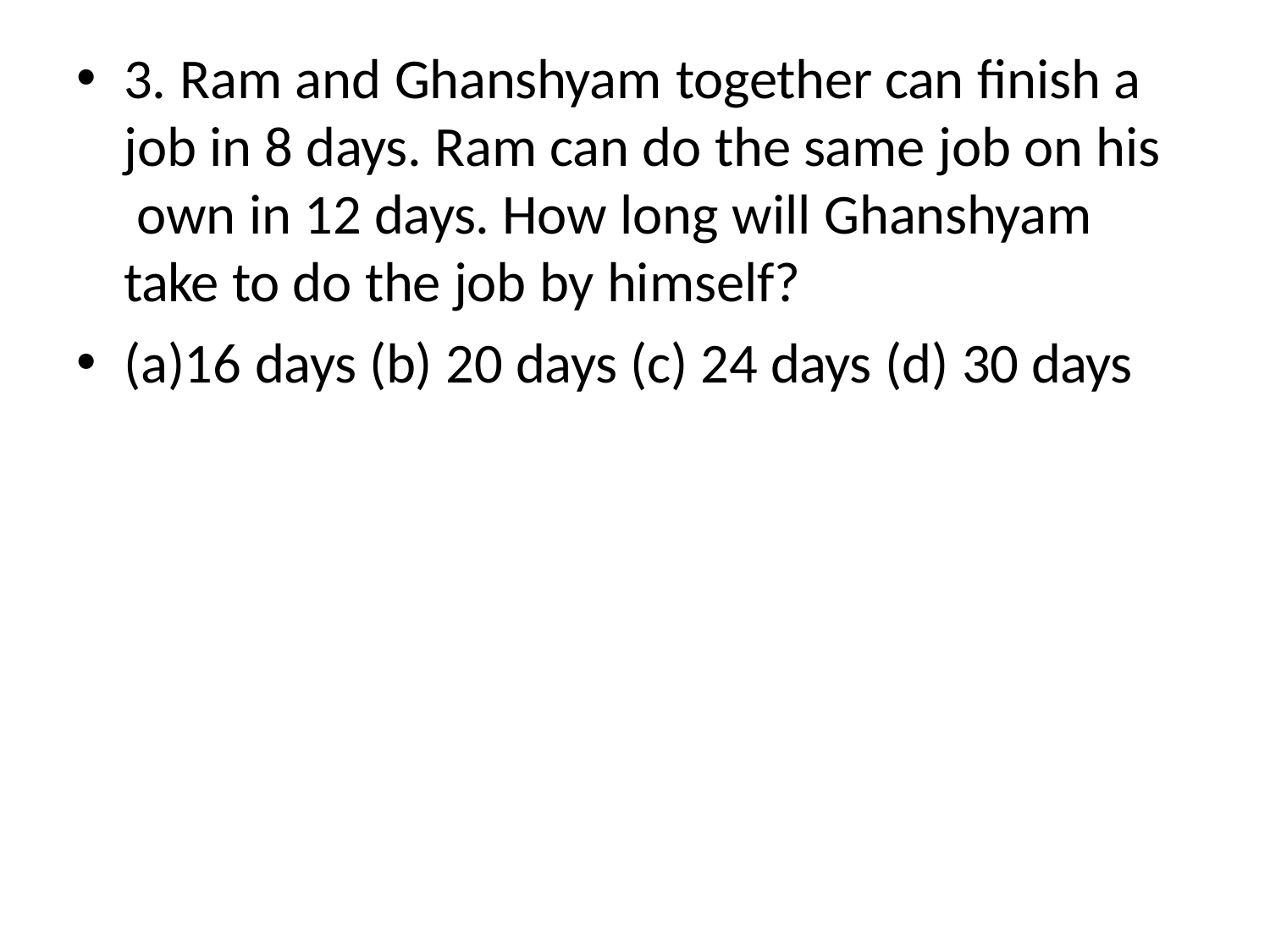

3. Ram and Ghanshyam together can finish a  job in 8 days. Ram can do the same job on his  own in 12 days. How long will Ghanshyam  take to do the job by himself?
(a)16 days (b) 20 days (c) 24 days (d) 30 days